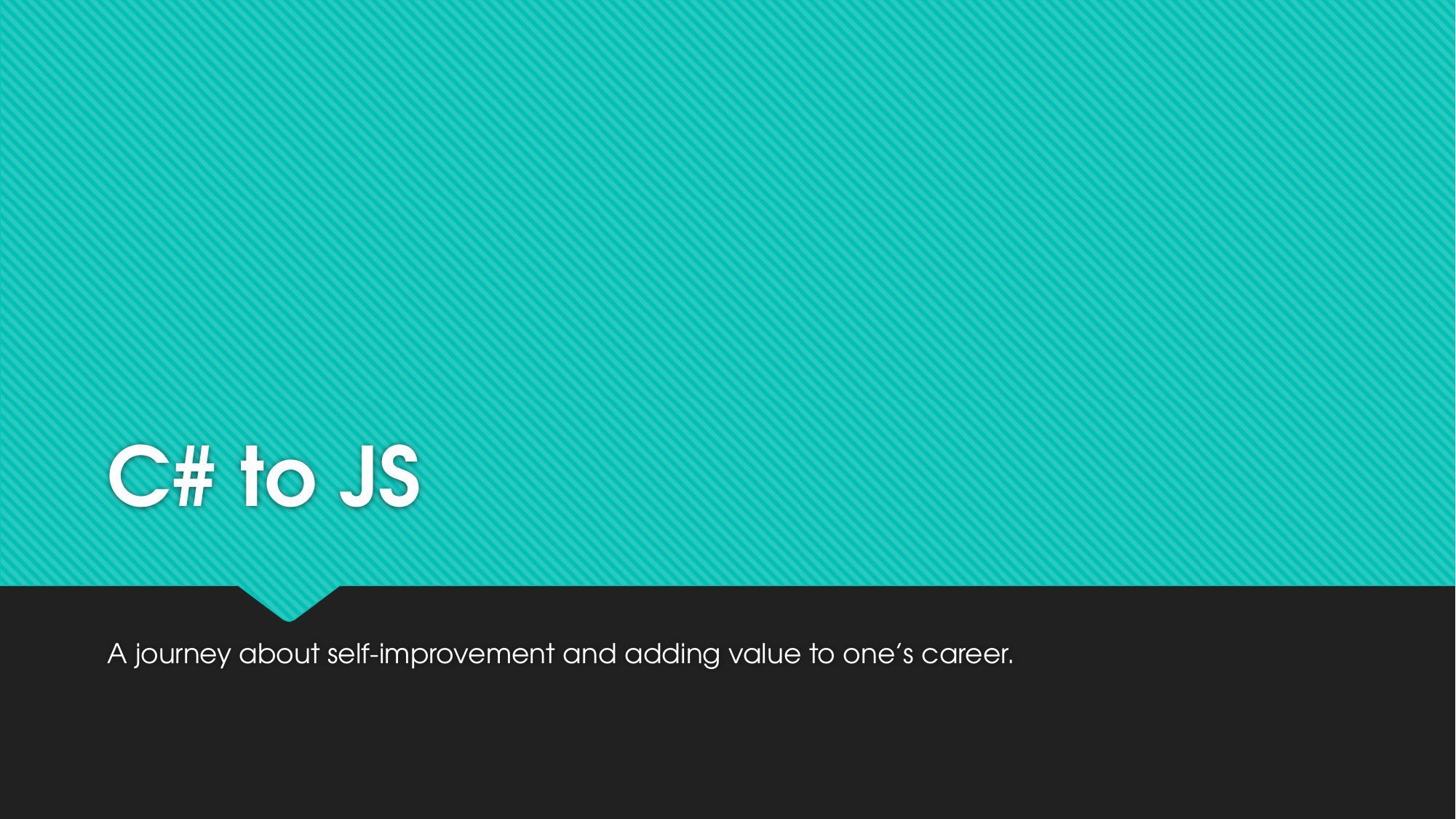

# C# to JS
A journey about self-improvement and adding value to one’s career.